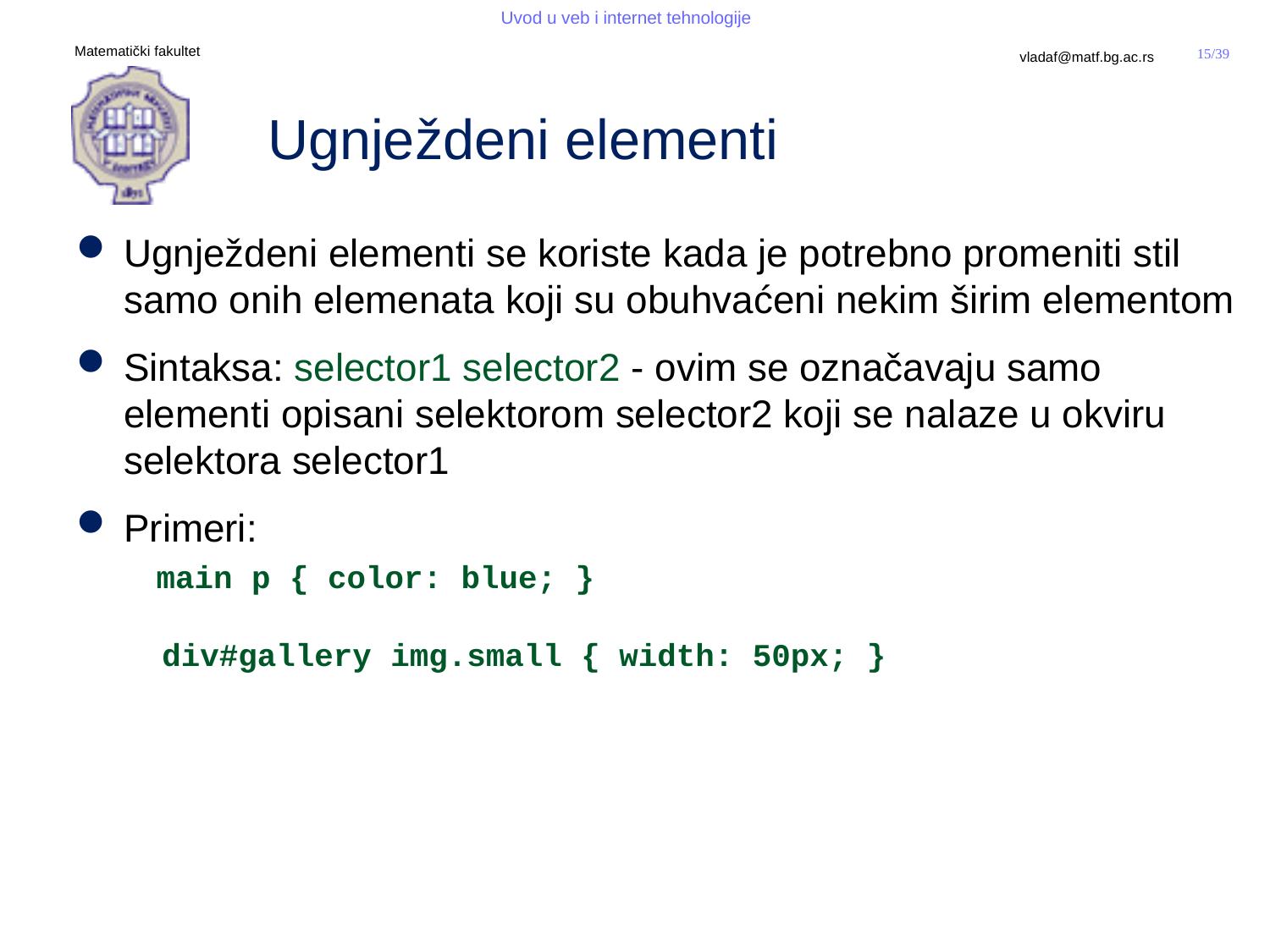

# Ugnježdeni elementi
Ugnježdeni elementi se koriste kada je potrebno promeniti stil samo onih elemenata koji su obuhvaćeni nekim širim elementom
Sintaksa: selector1 selector2 - ovim se označavaju samo elementi opisani selektorom selector2 koji se nalaze u okviru selektora selector1
Primeri:
   main p { color: blue; }
  div#gallery img.small { width: 50px; }